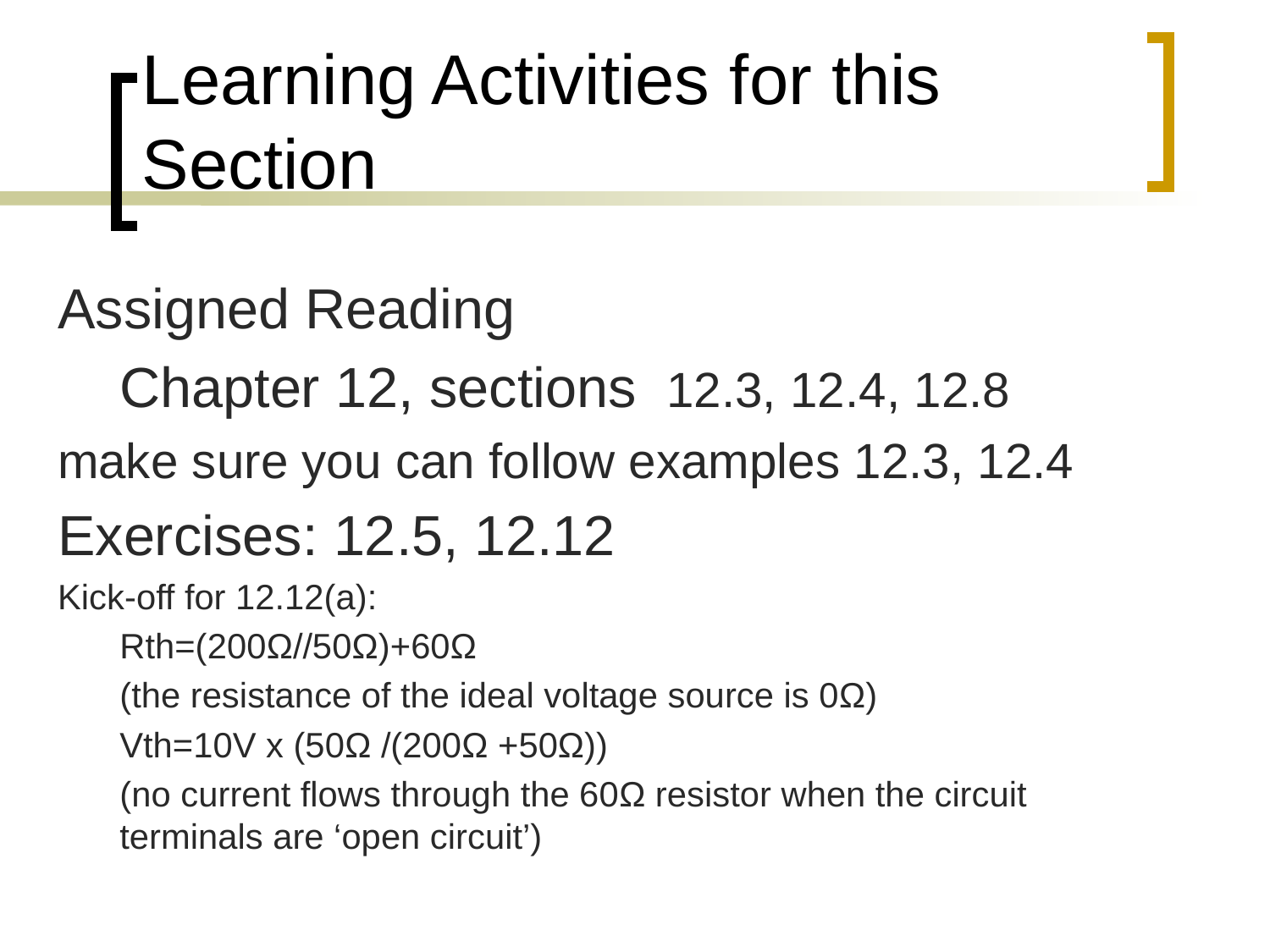

# Learning Activities for this Section
Assigned Reading
	Chapter 12, sections  12.3, 12.4, 12.8
make sure you can follow examples 12.3, 12.4
Exercises: 12.5, 12.12
Kick-off for 12.12(a):
	Rth=(200Ω//50Ω)+60Ω
	(the resistance of the ideal voltage source is 0Ω)
	Vth=10V x (50Ω /(200Ω +50Ω))
	(no current flows through the 60Ω resistor when the circuit terminals are ‘open circuit’)